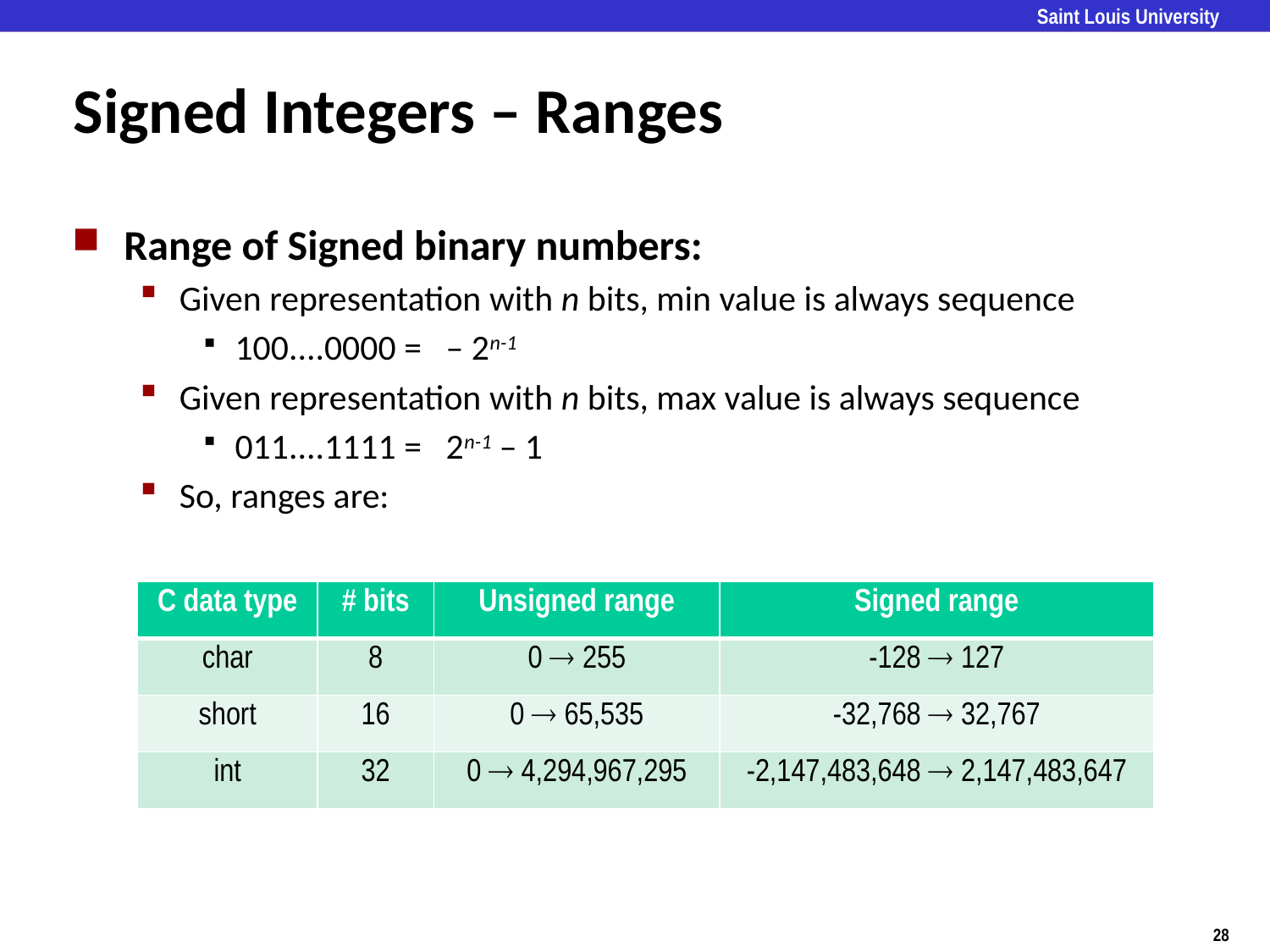

# Signed Integers – Ranges
Range of Signed binary numbers:
Given representation with n bits, min value is always sequence
100....0000 =   – 2n-1
Given representation with n bits, max value is always sequence
011....1111 =   2n-1 – 1
So, ranges are:

| C data type | # bits | Unsigned range | Signed range |
| --- | --- | --- | --- |
| char | 8 | 0 → 255 | -128 → 127 |
| short | 16 | 0 → 65,535 | -32,768 → 32,767 |
| int | 32 | 0 → 4,294,967,295 | -2,147,483,648 → 2,147,483,647 |